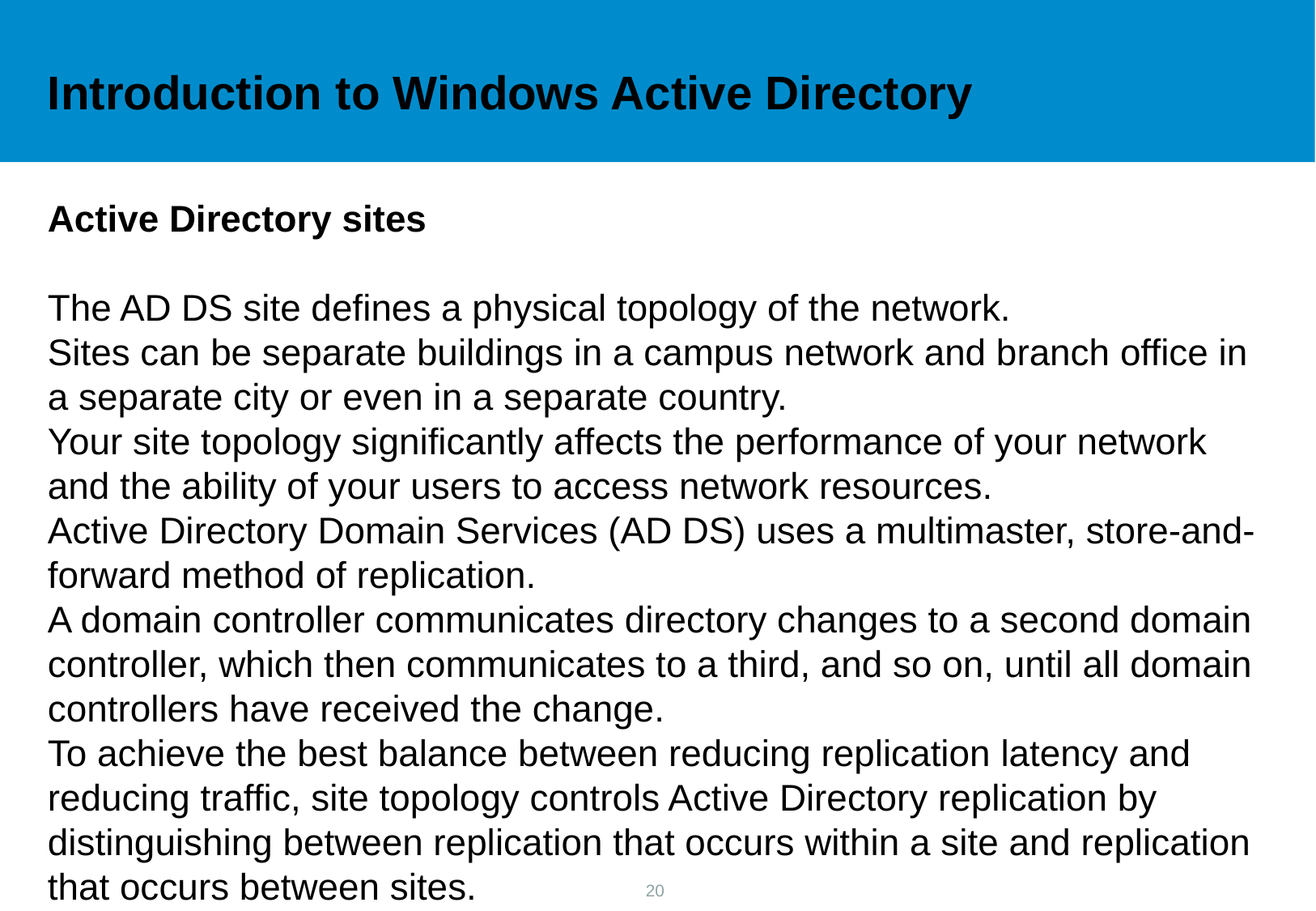

Introduction to Windows Active Directory
Active Directory sites

The AD DS site defines a physical topology of the network.
Sites can be separate buildings in a campus network and branch office in a separate city or even in a separate country.
Your site topology significantly affects the performance of your network and the ability of your users to access network resources.
Active Directory Domain Services (AD DS) uses a multimaster, store-and-forward method of replication.
A domain controller communicates directory changes to a second domain controller, which then communicates to a third, and so on, until all domain controllers have received the change.
To achieve the best balance between reducing replication latency and reducing traffic, site topology controls Active Directory replication by distinguishing between replication that occurs within a site and replication that occurs between sites.